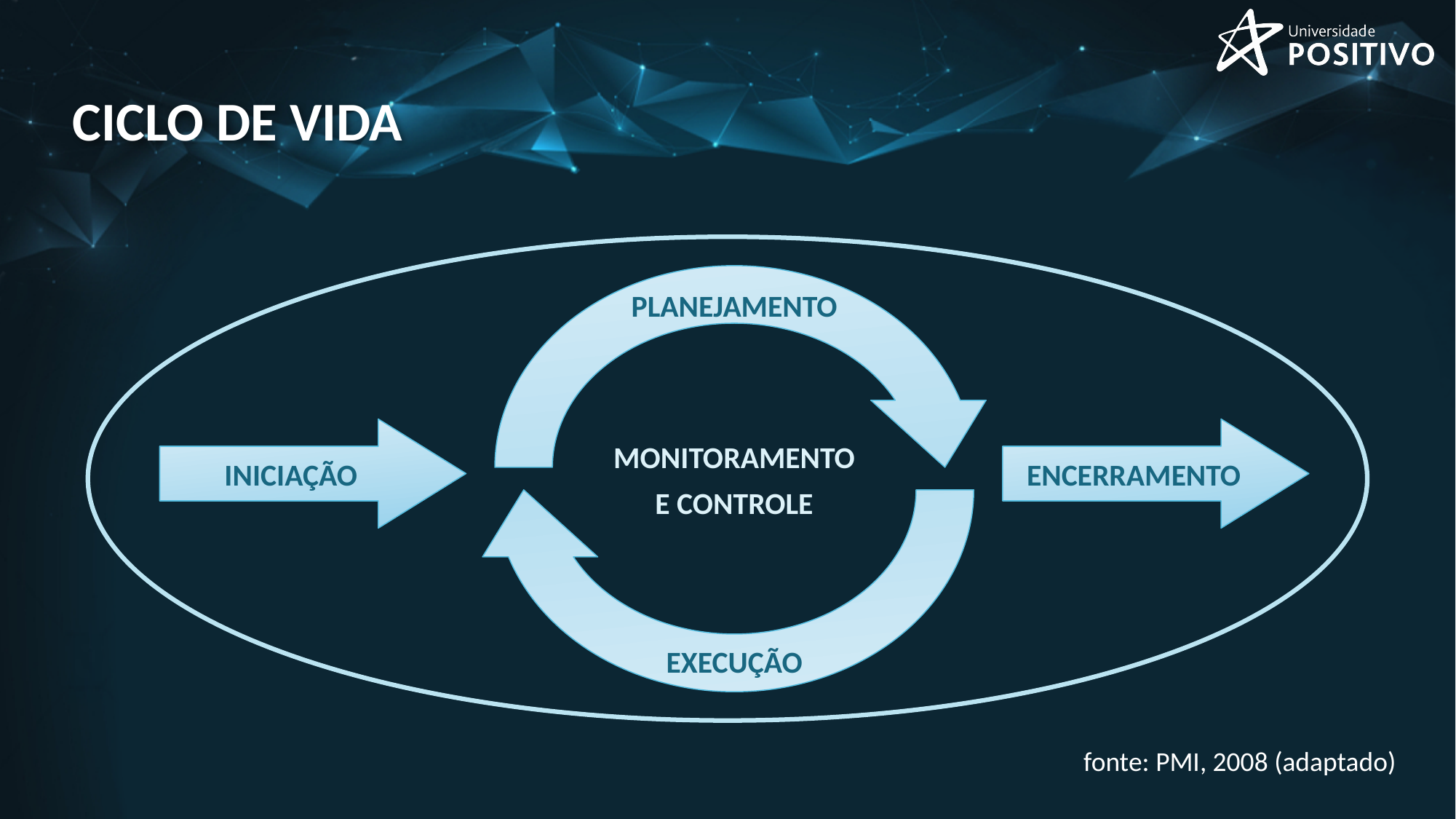

# Ciclo de vida

PLANEJAMENTO
INICIAÇÃO
ENCERRAMENTO
MONITORAMENTO
E CONTROLE
EXECUÇÃO
fonte: PMI, 2008 (adaptado)